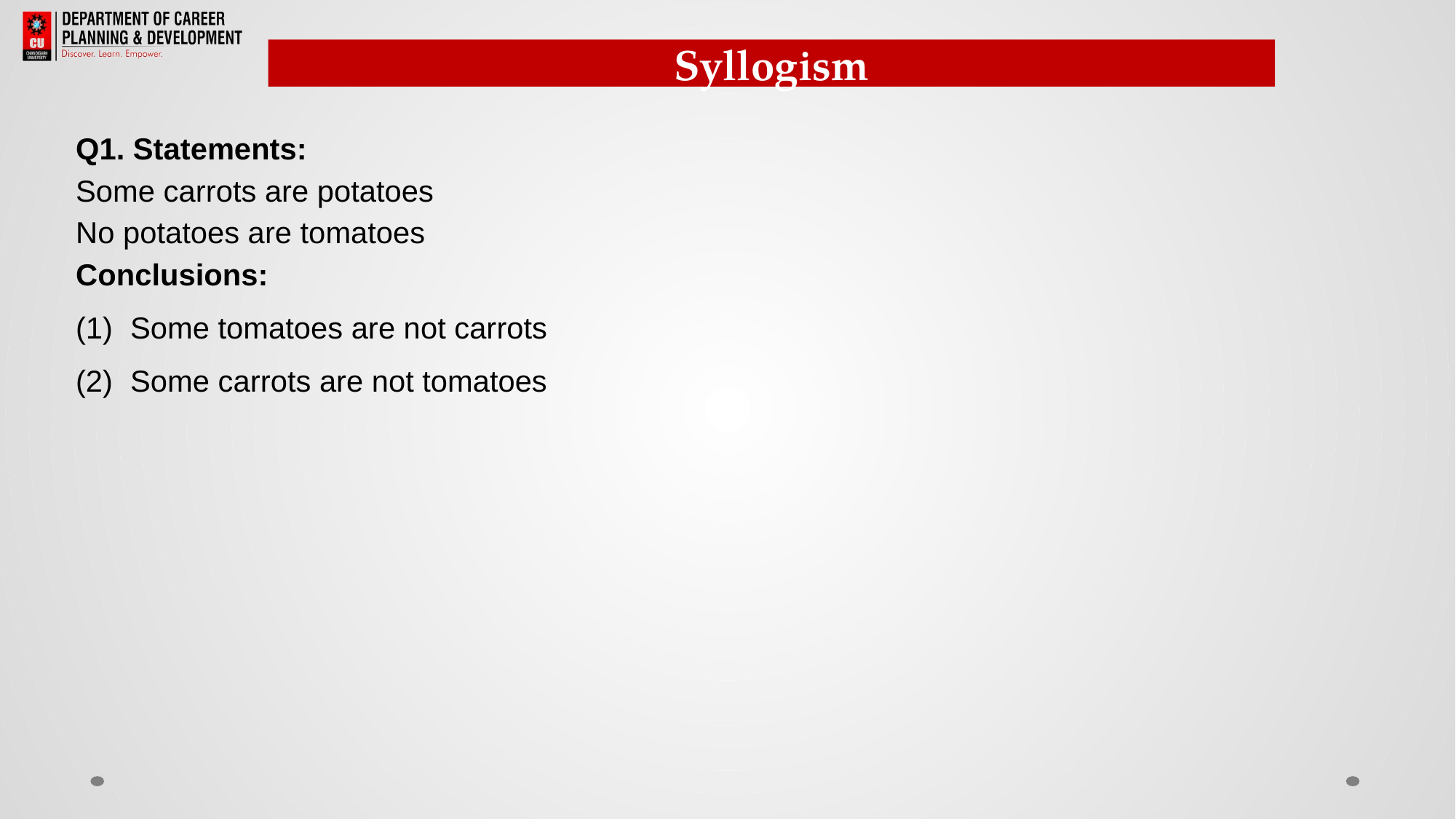

Syllogism

Q1. Statements:
Some carrots are potatoes
No potatoes are tomatoes
Conclusions:
Some tomatoes are not carrots
Some carrots are not tomatoes